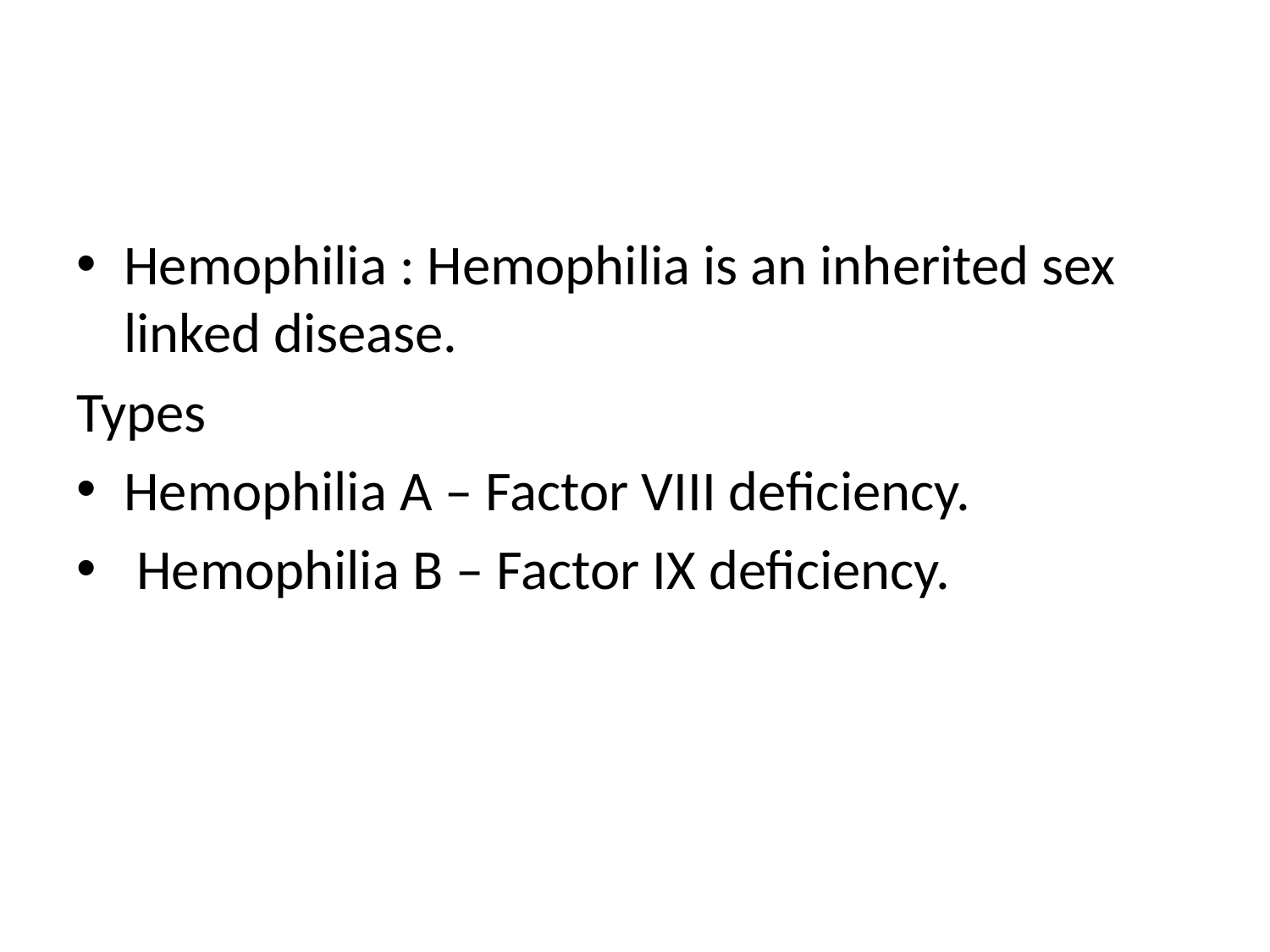

#
Hemophilia : Hemophilia is an inherited sex linked disease.
Types
Hemophilia A – Factor VIII deficiency.
 Hemophilia B – Factor IX deficiency.